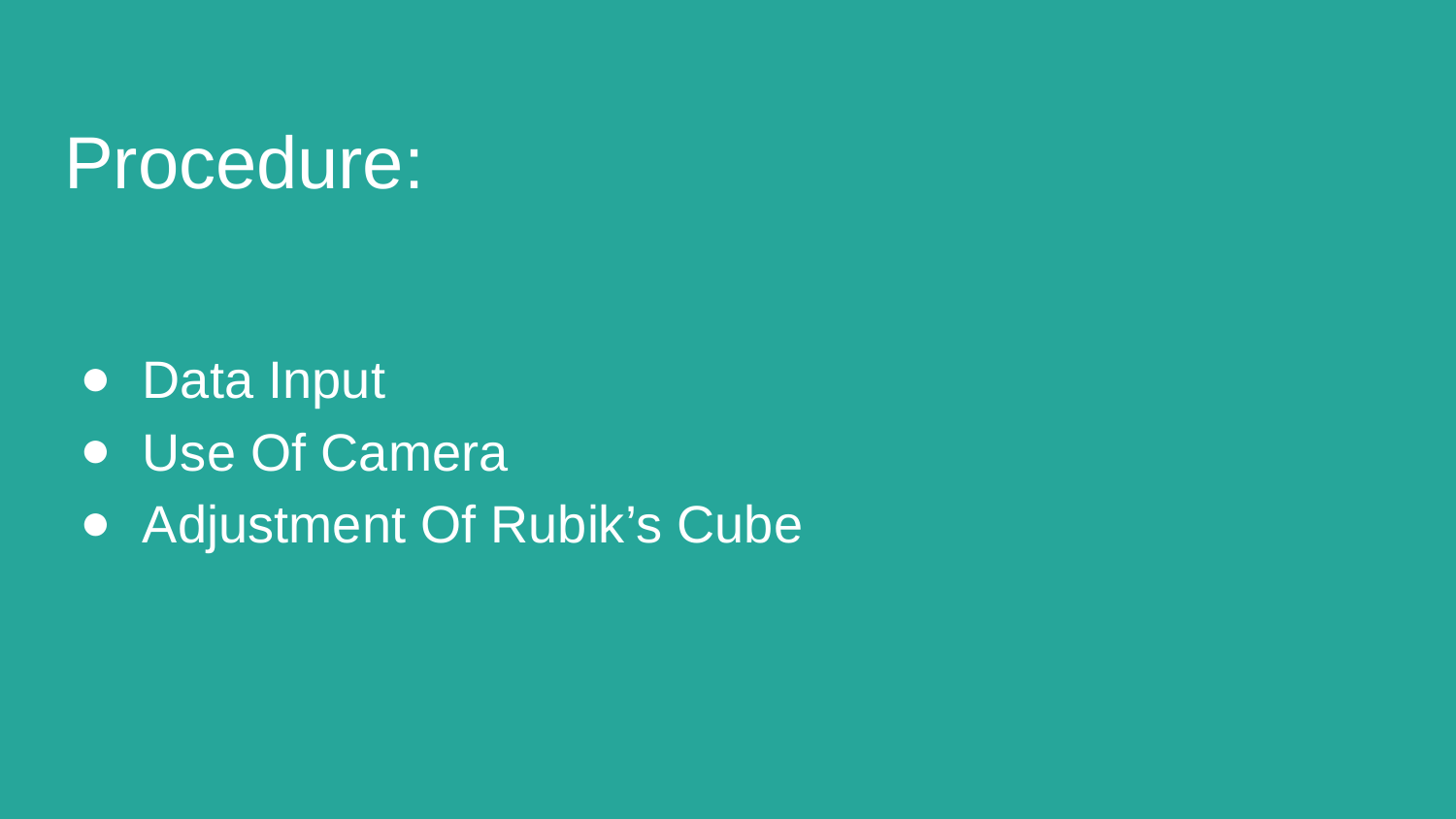

# Procedure:
Data Input
Use Of Camera
Adjustment Of Rubik’s Cube